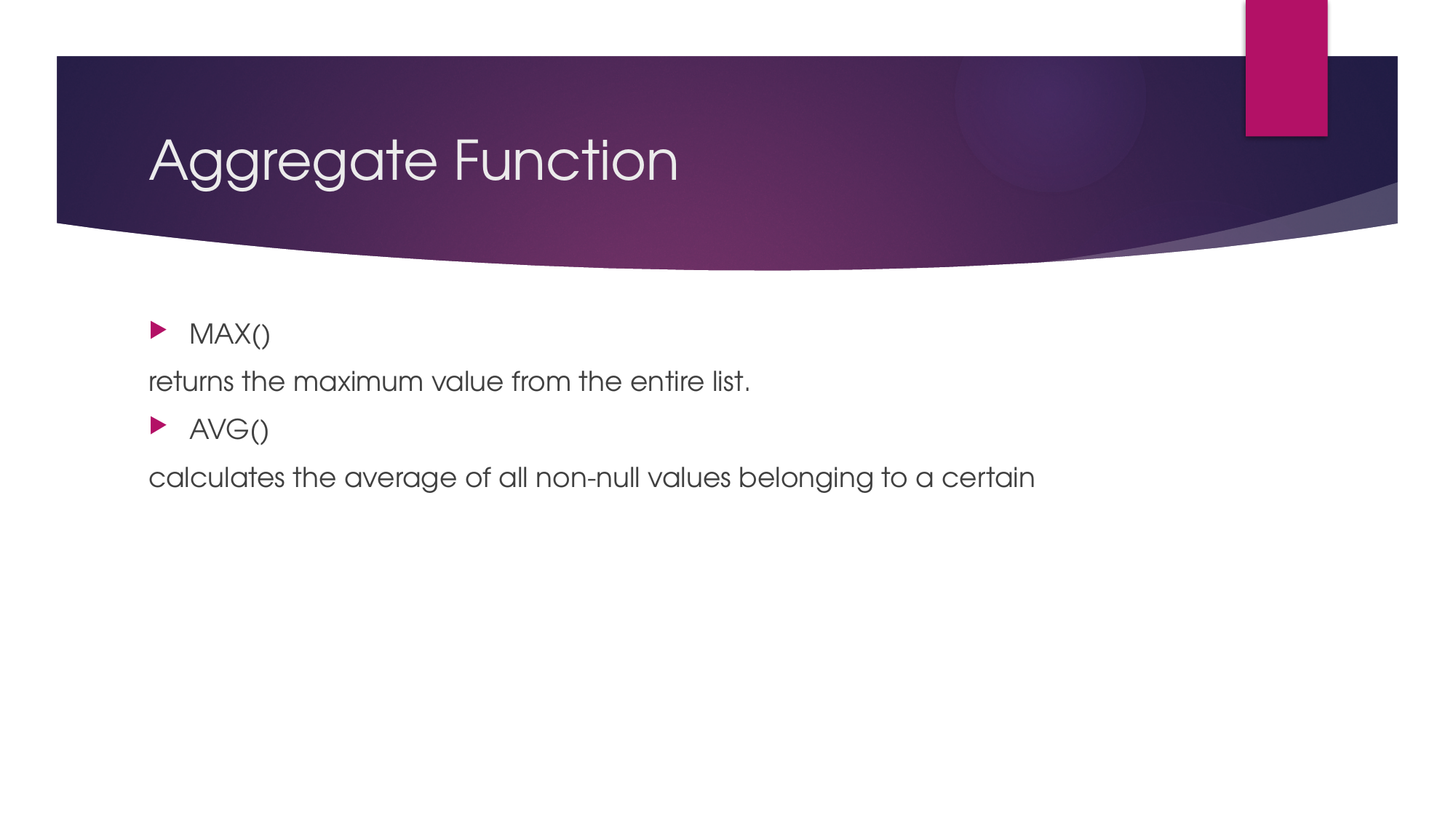

# Aggregate Function
MAX()
returns the maximum value from the entire list.
AVG()
calculates the average of all non-null values belonging to a certain